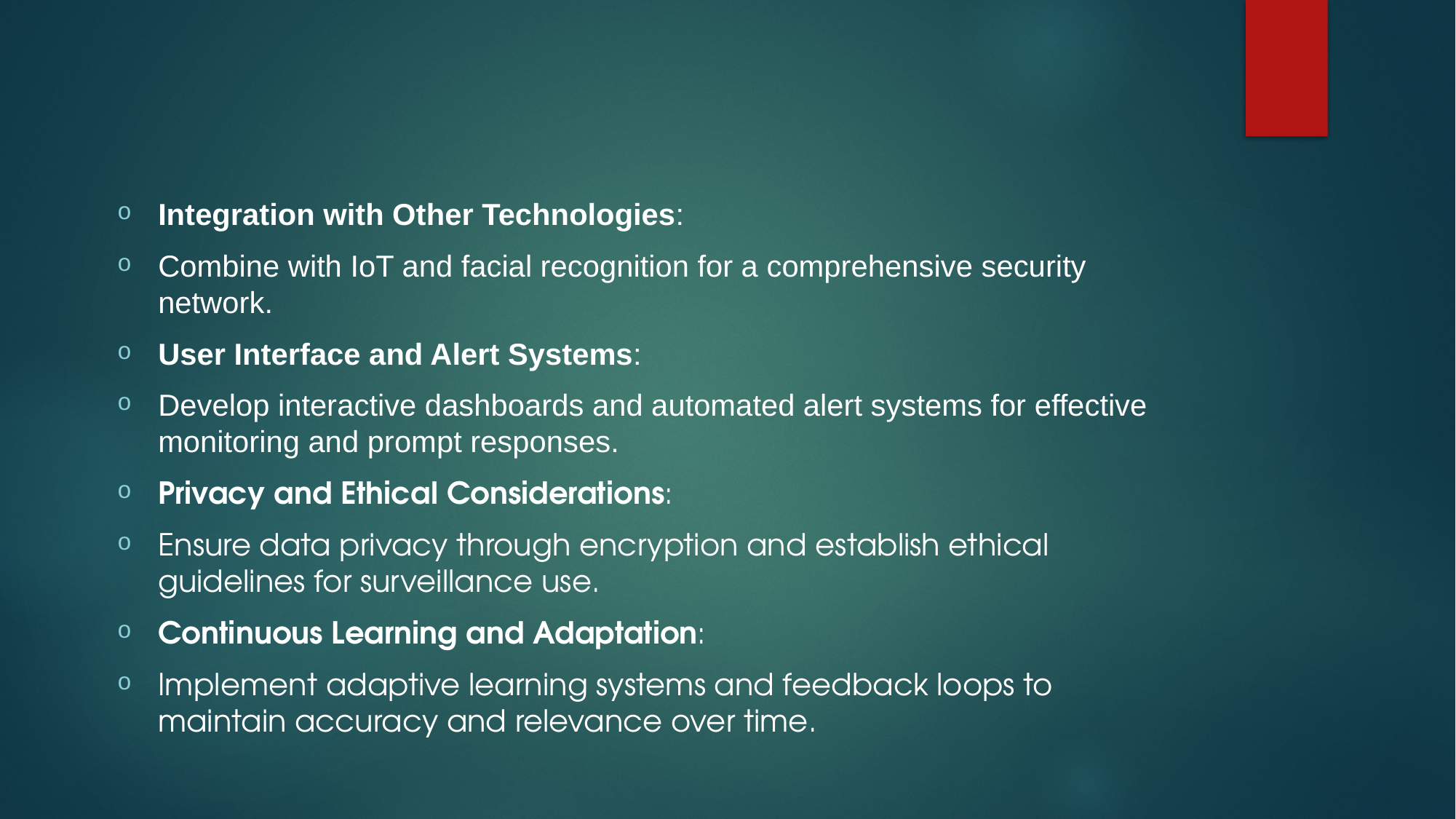

#
Integration with Other Technologies:
Combine with IoT and facial recognition for a comprehensive security network.
User Interface and Alert Systems:
Develop interactive dashboards and automated alert systems for effective monitoring and prompt responses.
Privacy and Ethical Considerations:
Ensure data privacy through encryption and establish ethical guidelines for surveillance use.
Continuous Learning and Adaptation:
Implement adaptive learning systems and feedback loops to maintain accuracy and relevance over time.